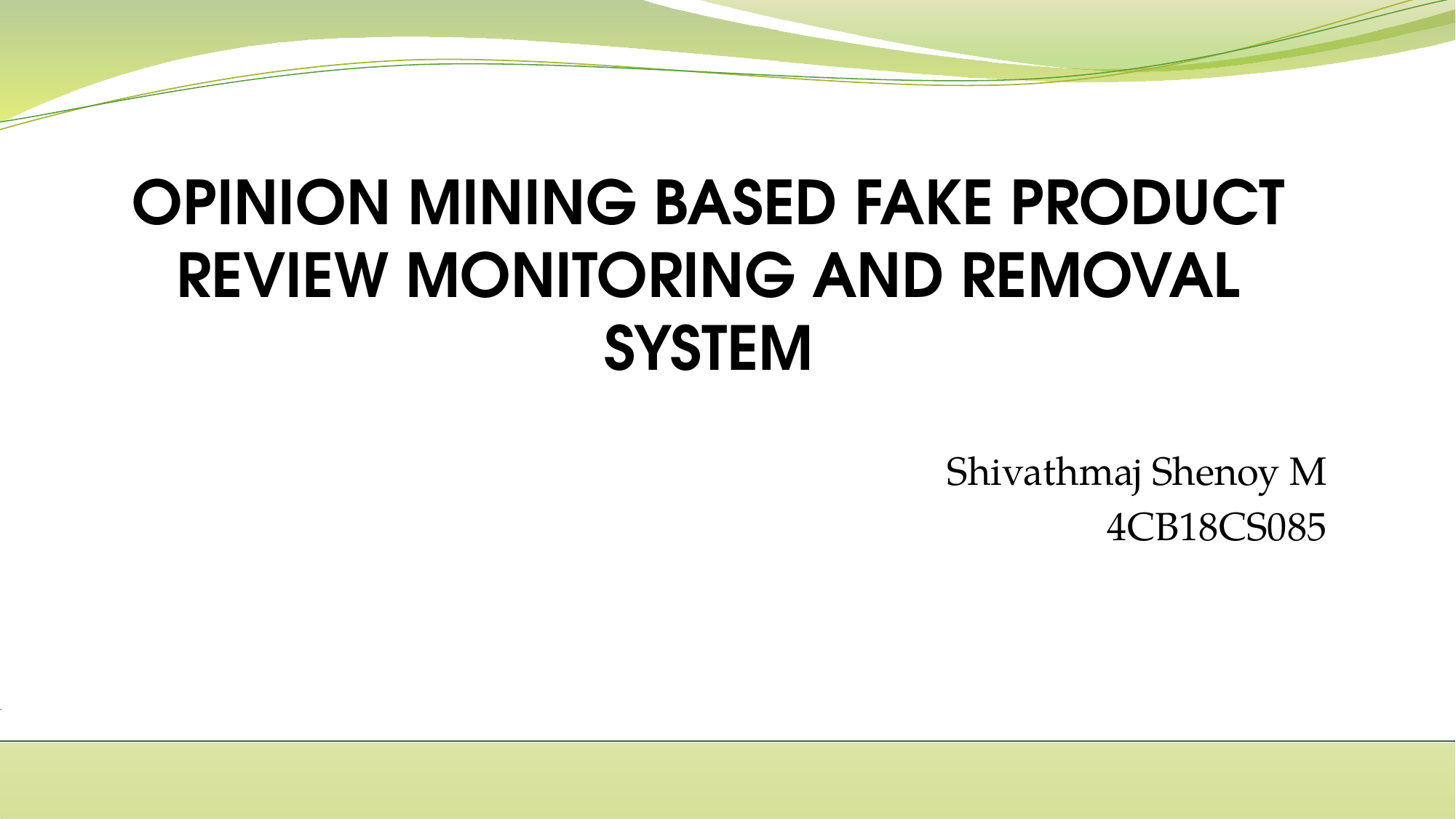

# OPINION MINING BASED FAKE PRODUCT REVIEW MONITORING AND REMOVAL SYSTEM

Shivathmaj Shenoy M
4CB18CS085